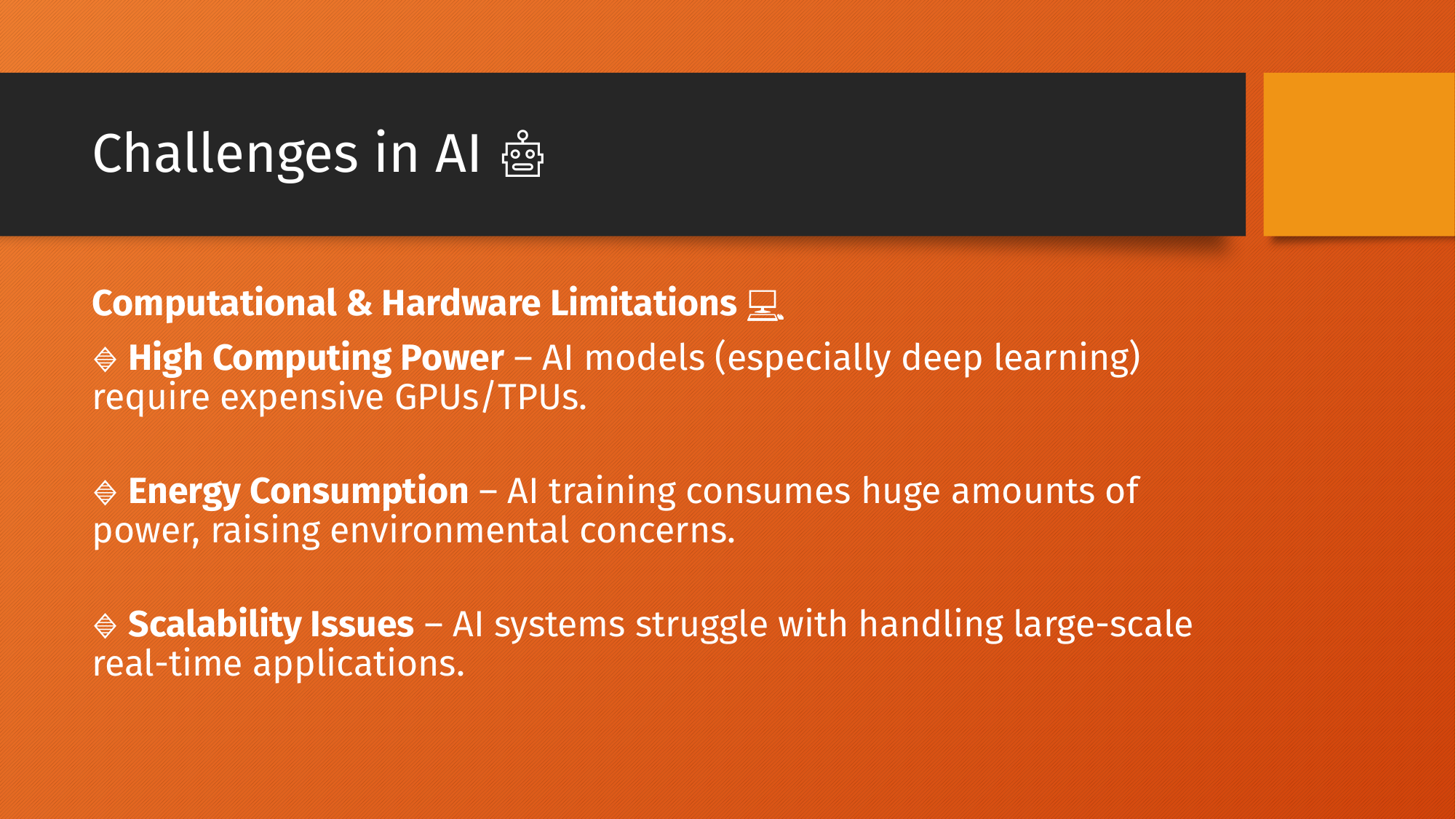

# Challenges in AI 🤖
Computational & Hardware Limitations 💻
🔹 High Computing Power – AI models (especially deep learning) require expensive GPUs/TPUs.
🔹 Energy Consumption – AI training consumes huge amounts of power, raising environmental concerns.
🔹 Scalability Issues – AI systems struggle with handling large-scale real-time applications.